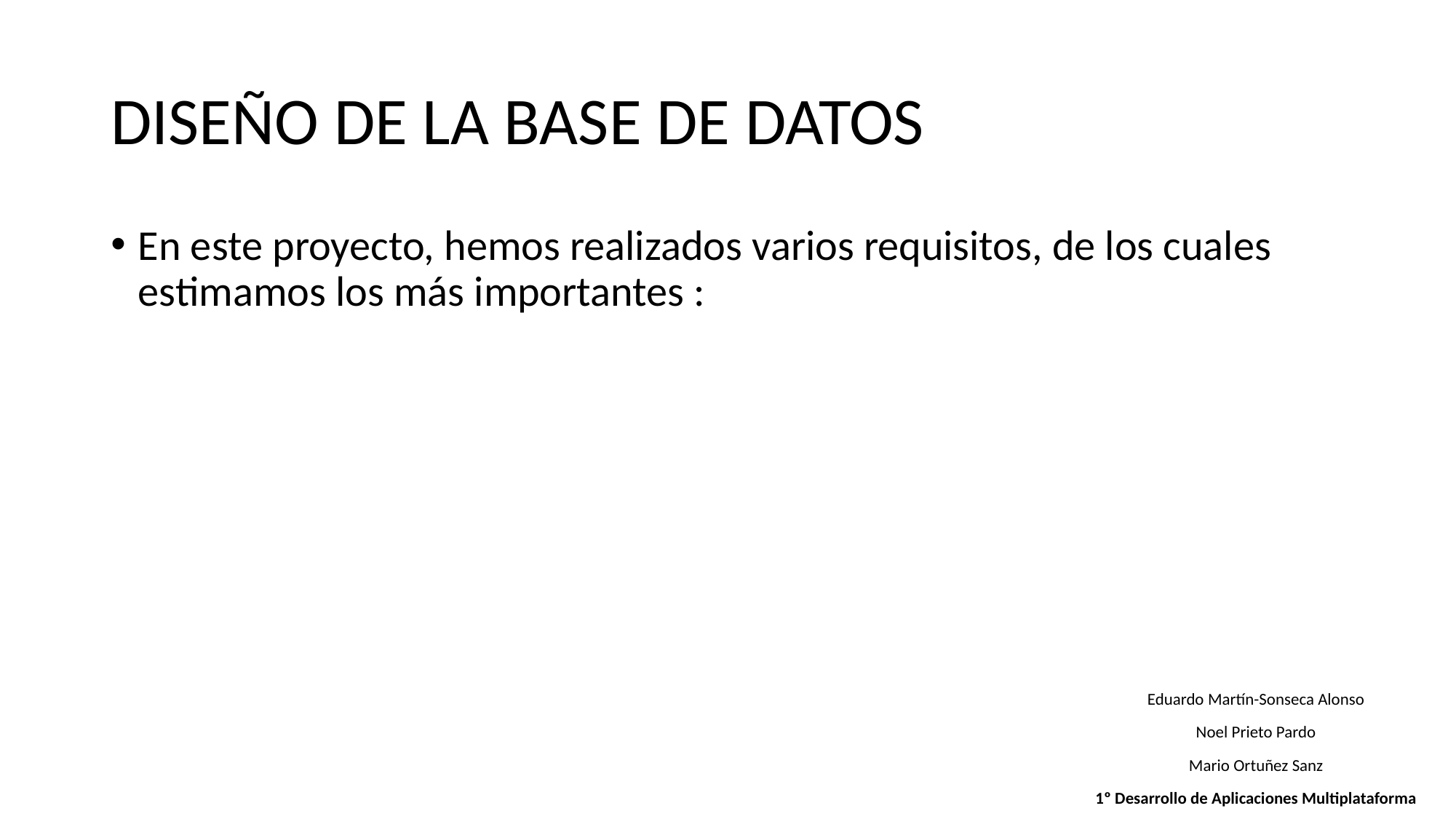

# DISEÑO DE LA BASE DE DATOS
En este proyecto, hemos realizados varios requisitos, de los cuales estimamos los más importantes :

Eduardo Martín-Sonseca Alonso
Noel Prieto Pardo
Mario Ortuñez Sanz
1º Desarrollo de Aplicaciones Multiplataforma